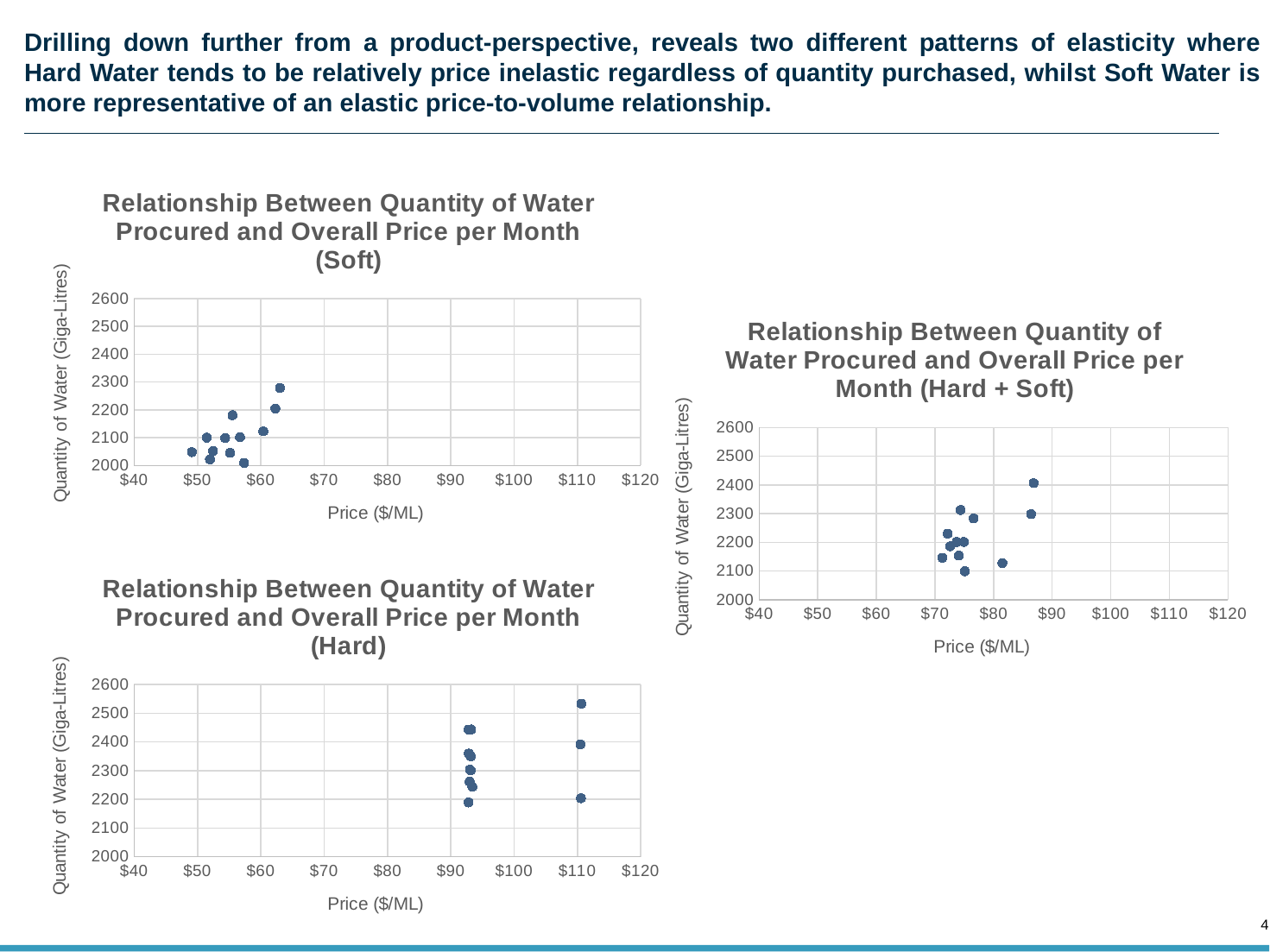

# Drilling down further from a product-perspective, reveals two different patterns of elasticity where Hard Water tends to be relatively price inelastic regardless of quantity purchased, whilst Soft Water is more representative of an elastic price-to-volume relationship.

### Chart: Relationship Between Quantity of Water Procured and Overall Price per Month (Soft)

| Category | Avg. Water Market Balancing Price (WMBP) |
|---|---|

### Chart: Relationship Between Quantity of Water Procured and Overall Price per Month (Hard + Soft)

| Category | Avg. Water Market Balancing Price (WMBP) |
|---|---|

### Chart: Relationship Between Quantity of Water Procured and Overall Price per Month (Hard)

| Category | Avg. Water Market Balancing Price (WMBP) |
|---|---|